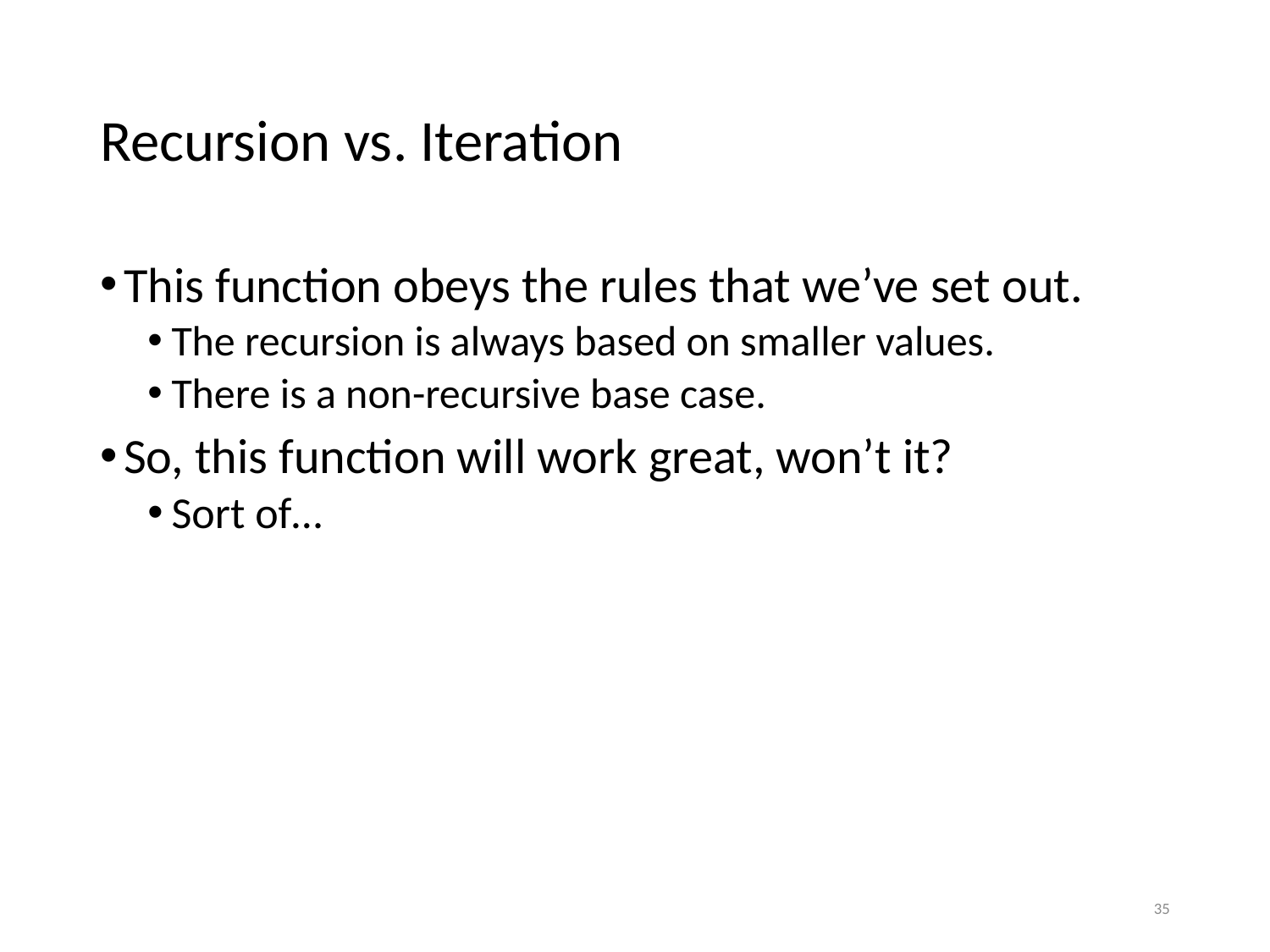

# Recursion vs. Iteration
This function obeys the rules that we’ve set out.
The recursion is always based on smaller values.
There is a non-recursive base case.
So, this function will work great, won’t it?
Sort of…
35